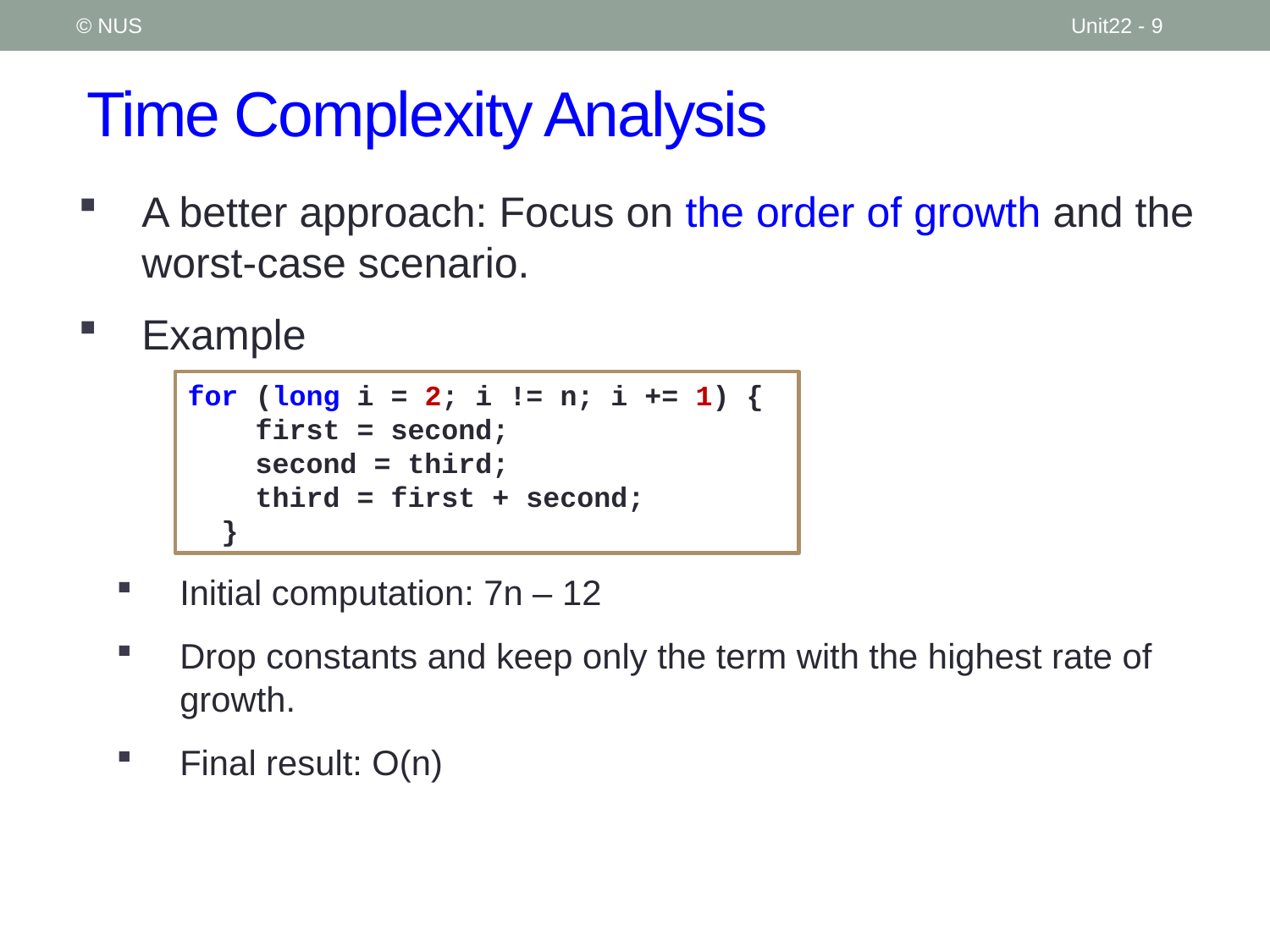

© NUS
Unit22 - 9
# Time Complexity Analysis
A better approach: Focus on the order of growth and the worst-case scenario.
Example

Initial computation: 7n – 12
Drop constants and keep only the term with the highest rate of growth.
Final result: O(n)

for (long i = 2; i != n; i += 1) {
    first = second;
    second = third;
    third = first + second;
  }